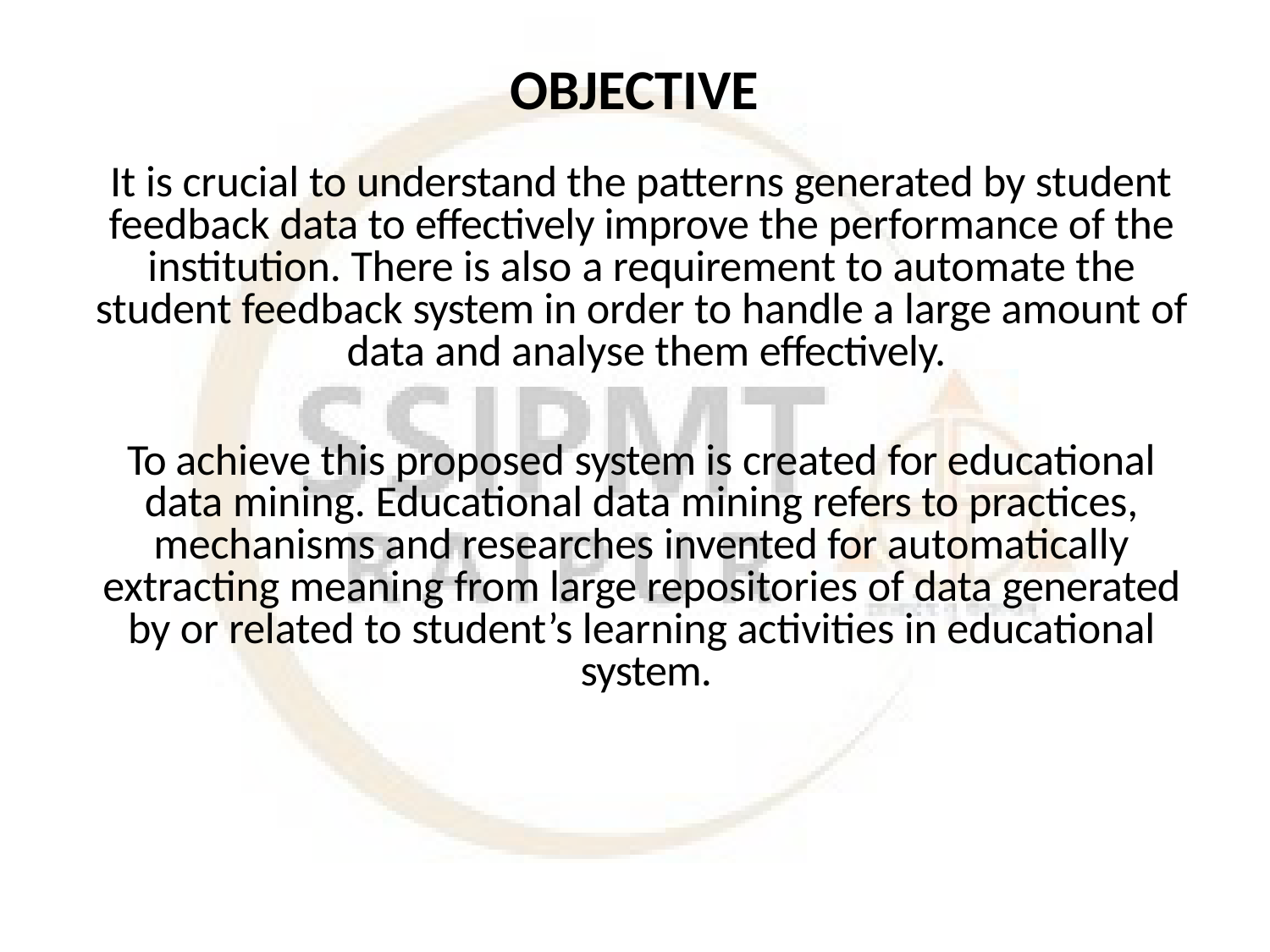

# OBJECTIVE
It is crucial to understand the patterns generated by student  feedback data to effectively improve the performance of the  institution. There is also a requirement to automate the  student feedback system in order to handle a large amount of  data and analyse them effectively.

To achieve this proposed system is created for educational  data mining. Educational data mining refers to practices,  mechanisms and researches invented for automatically  extracting meaning from large repositories of data generated  by or related to student’s learning activities in educational  system.